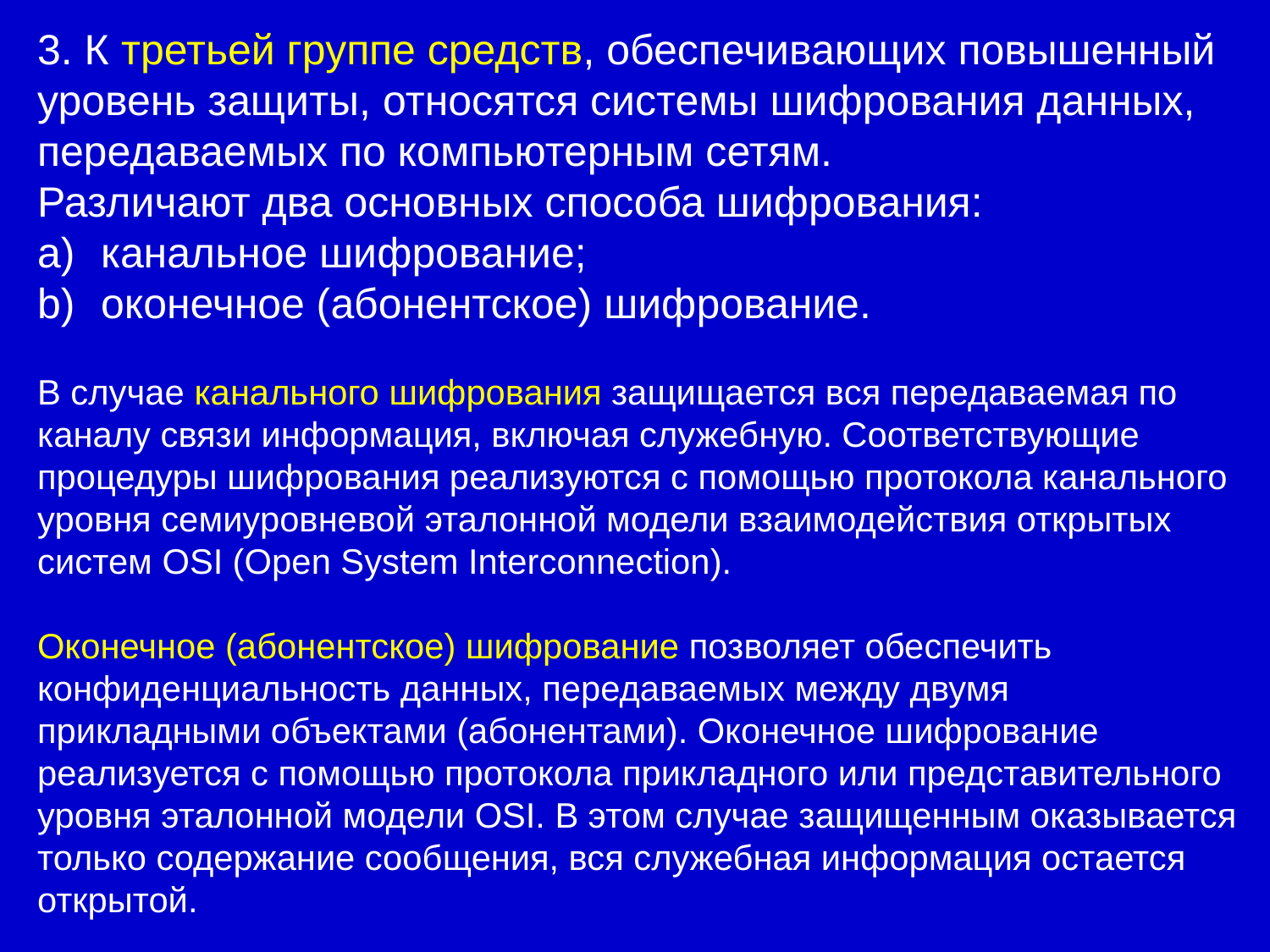

3. К третьей группе средств, обеспечивающих повышенный уровень защиты, относятся системы шифрования данных, передаваемых по компьютерным сетям.
Различают два основных способа шифрования:
канальное шифрование;
оконечное (абонентское) шифрование.

В случае канального шифрования защищается вся передаваемая по каналу связи информация, включая служебную. Соответствующие процедуры шифрования реализуются с помощью протокола канального уровня семиуровневой эталонной модели взаимодействия открытых систем OSI (Open System Interconnection).

Оконечное (абонентское) шифрование позволяет обеспечить конфиденциальность данных, передаваемых между двумя прикладными объектами (абонентами). Оконечное шифрование реализуется с помощью протокола прикладного или представительного уровня эталонной модели OSI. В этом случае защищенным оказывается только содержание сообщения, вся служебная информация остается открытой.